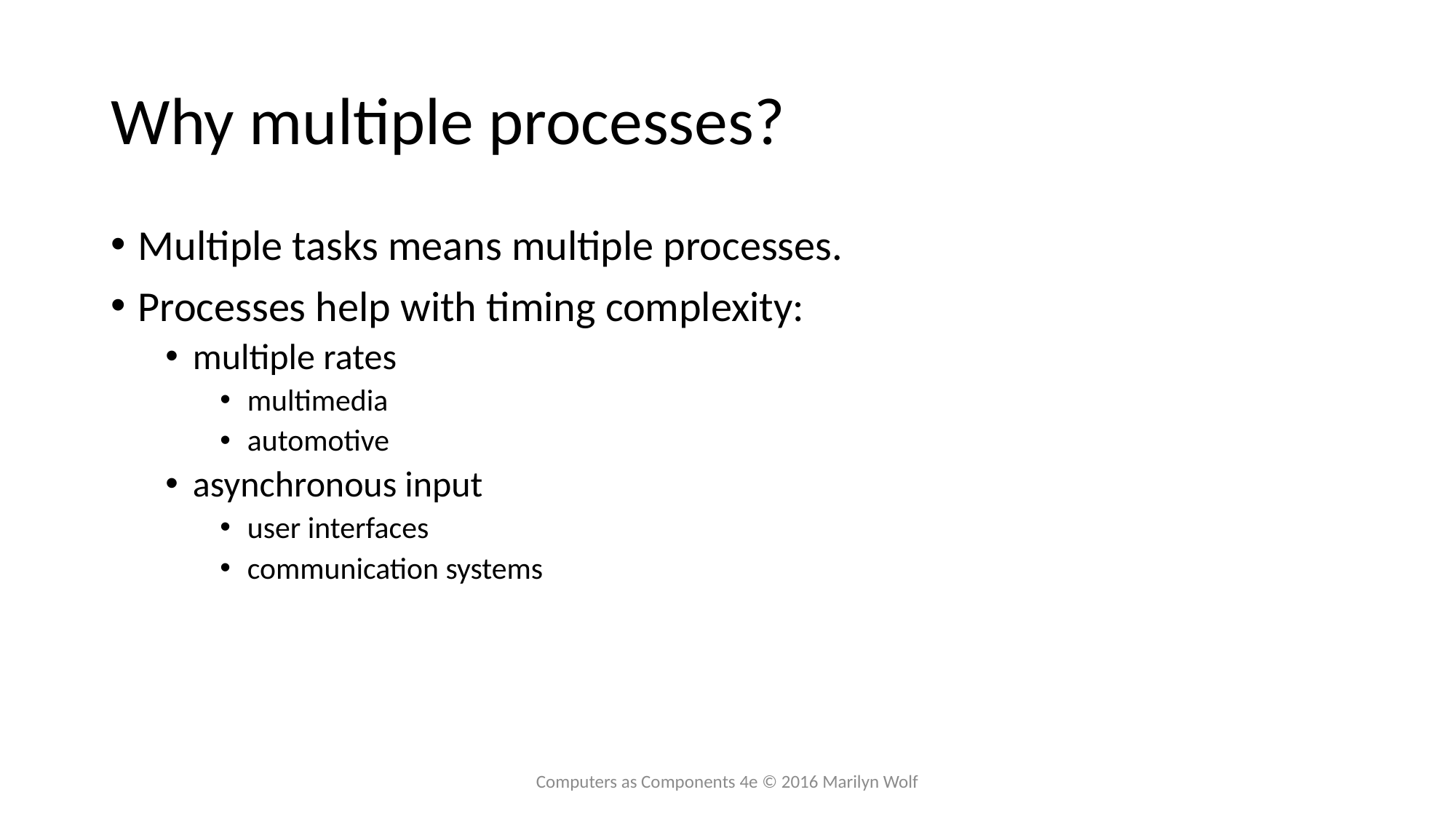

# Why multiple processes?
Multiple tasks means multiple processes.
Processes help with timing complexity:
multiple rates
multimedia
automotive
asynchronous input
user interfaces
communication systems
Computers as Components 4e © 2016 Marilyn Wolf